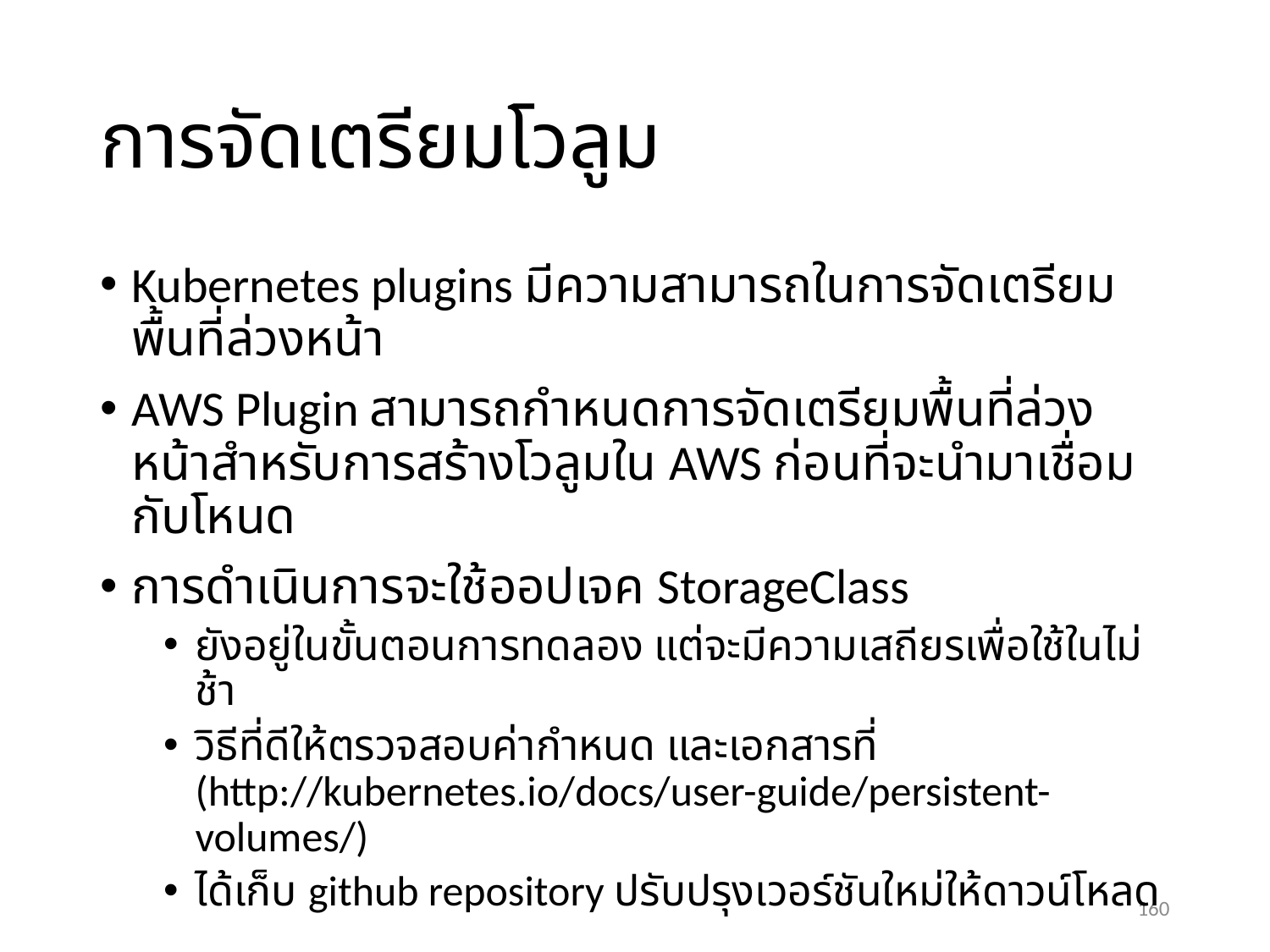

# การจัดเตรียมโวลูม
Kubernetes plugins มีความสามารถในการจัดเตรียมพื้นที่ล่วงหน้า
AWS Plugin สามารถกำหนดการจัดเตรียมพื้นที่ล่วงหน้าสำหรับการสร้างโวลูมใน AWS ก่อนที่จะนำมาเชื่อมกับโหนด
การดำเนินการจะใช้ออปเจค StorageClass
ยังอยู่ในขั้นตอนการทดลอง แต่จะมีความเสถียรเพื่อใช้ในไม่ช้า
วิธีที่ดีให้ตรวจสอบค่ากำหนด และเอกสารที่ (http://kubernetes.io/docs/user-guide/persistent-volumes/)
ได้เก็บ github repository ปรับปรุงเวอร์ชันใหม่ให้ดาวน์โหลด
160